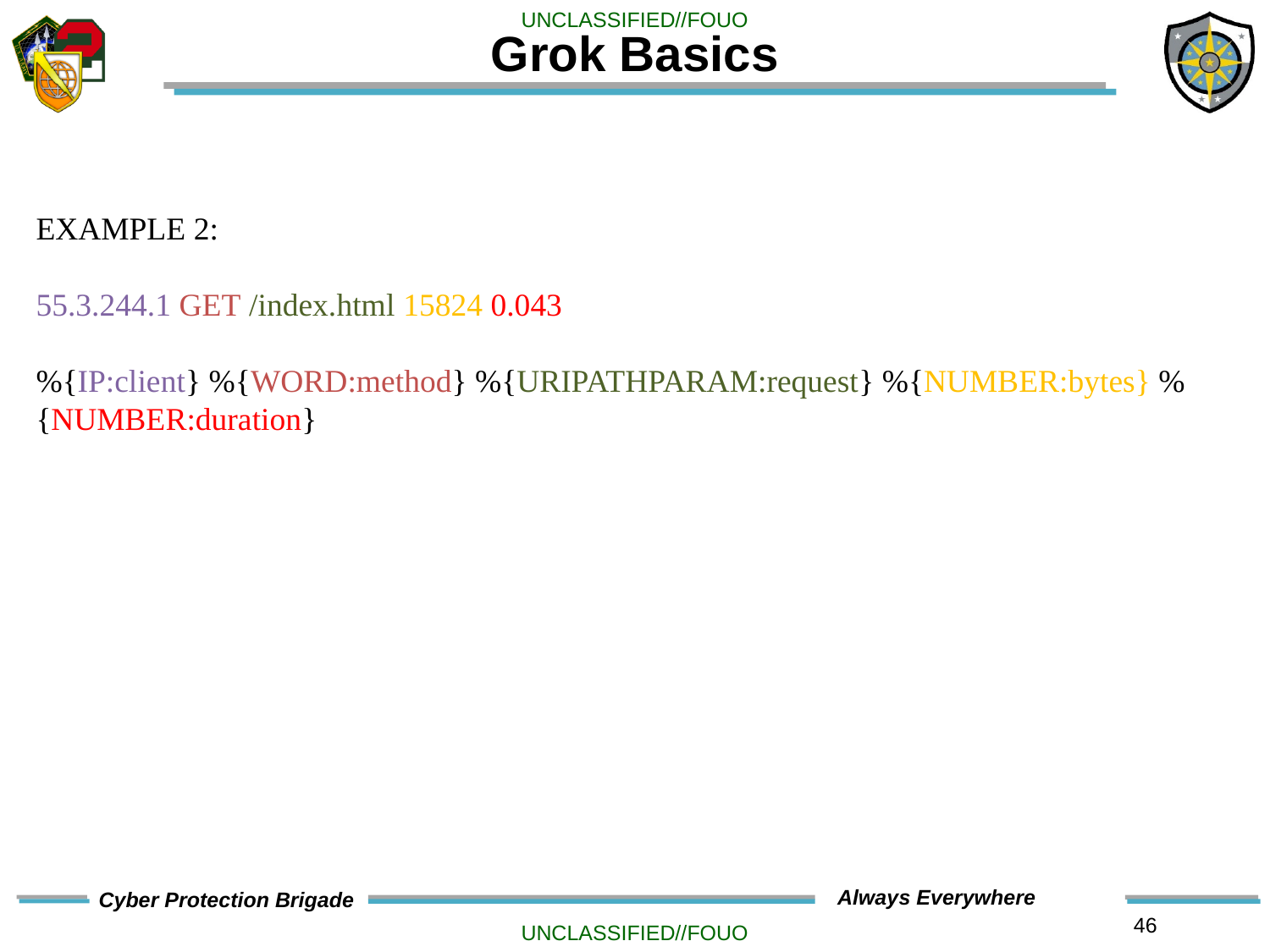

# Grok Basics
EXAMPLE 2:

55.3.244.1 GET /index.html 15824 0.043

%{IP:client} %{WORD:method} %{URIPATHPARAM:request} %{NUMBER:bytes} %{NUMBER:duration}